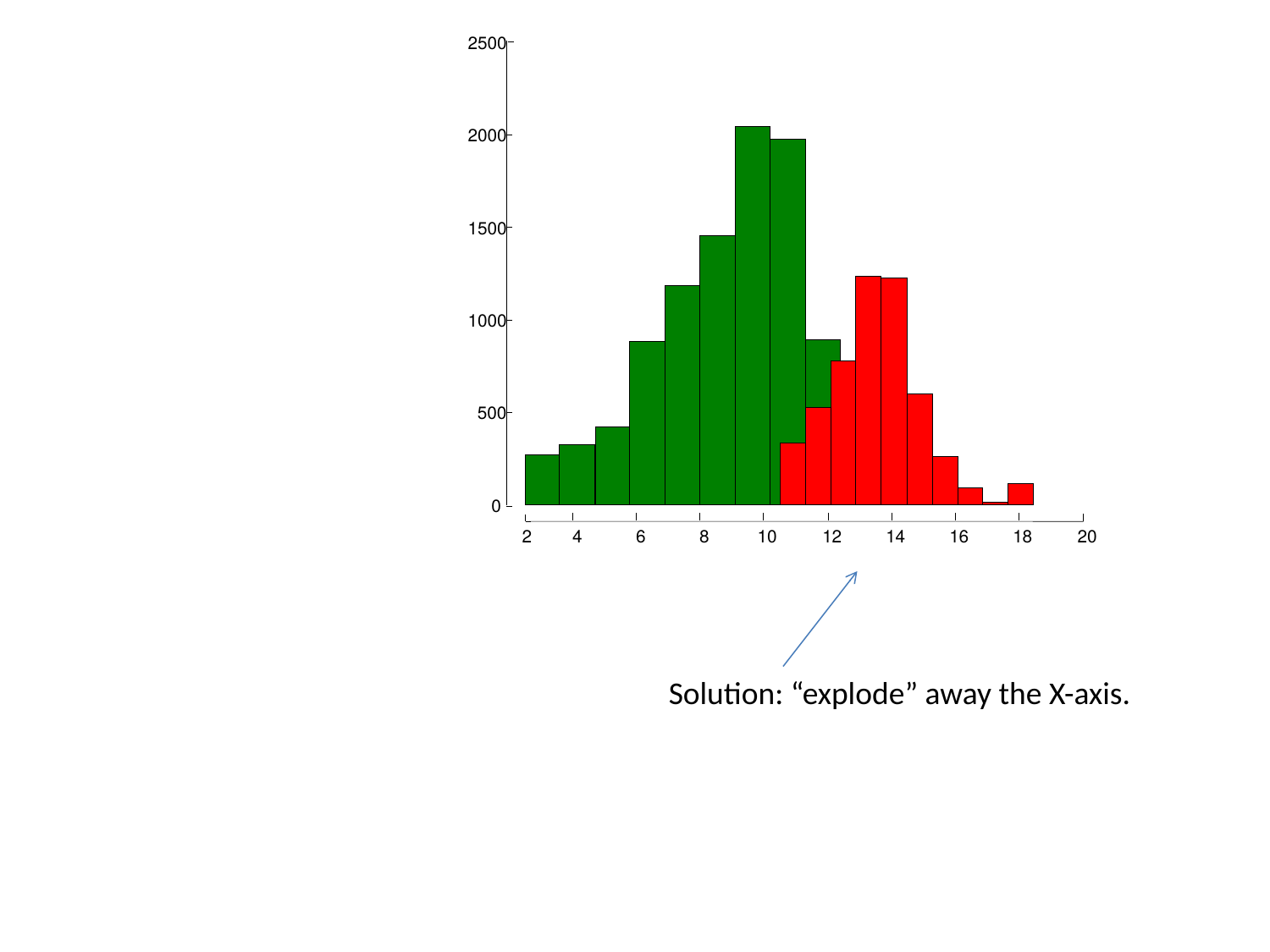

2500

2000

1500

1000

500

0

4
6
8
10
12
14
16
18
20
2
Solution: “explode” away the X-axis.